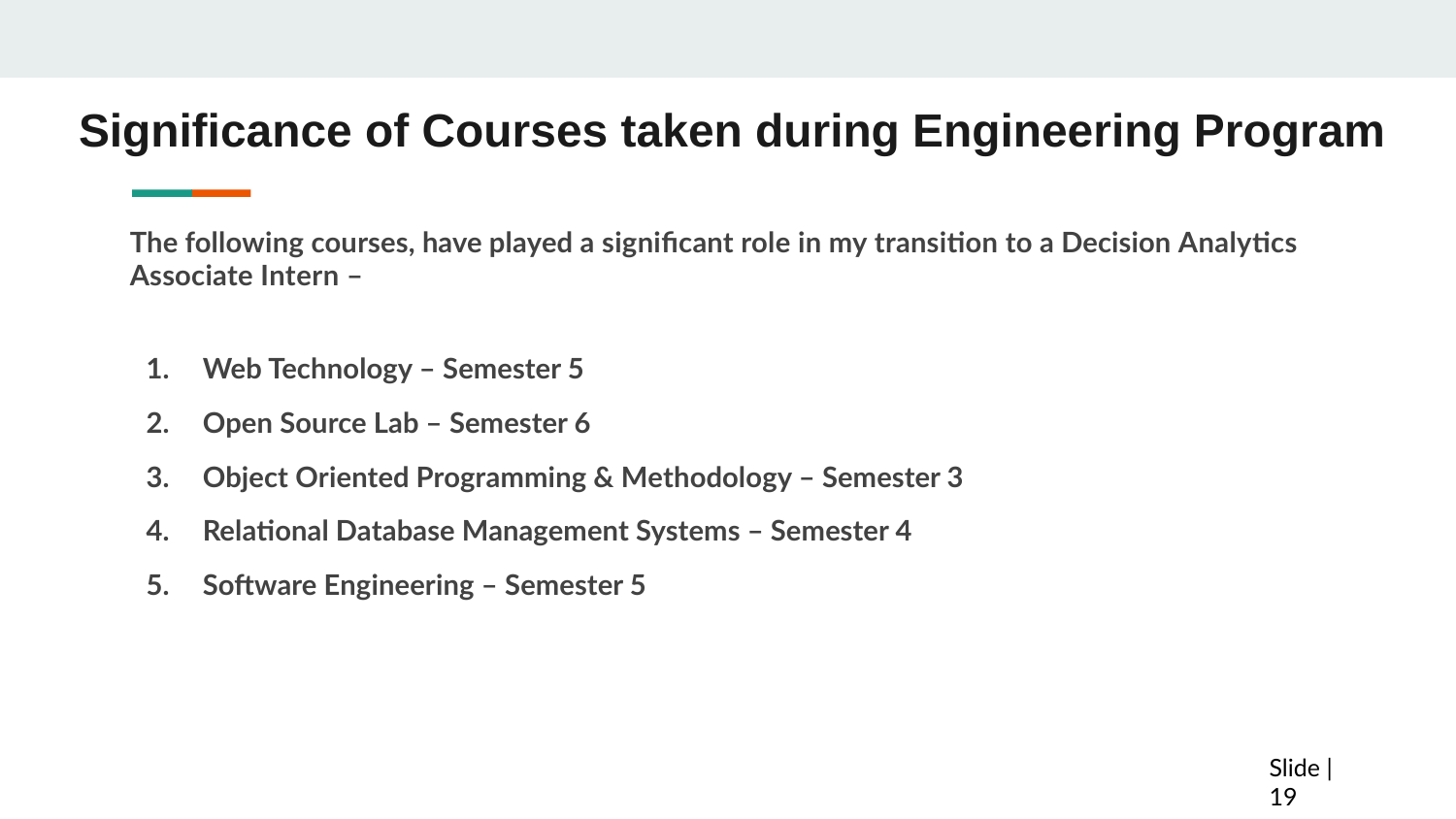

# Significance of Courses taken during Engineering Program
The following courses, have played a signiﬁcant role in my transition to a Decision Analytics Associate Intern –

Web Technology – Semester 5
Open Source Lab – Semester 6
Object Oriented Programming & Methodology – Semester 3
Relational Database Management Systems – Semester 4
Software Engineering – Semester 5
Slide | 19